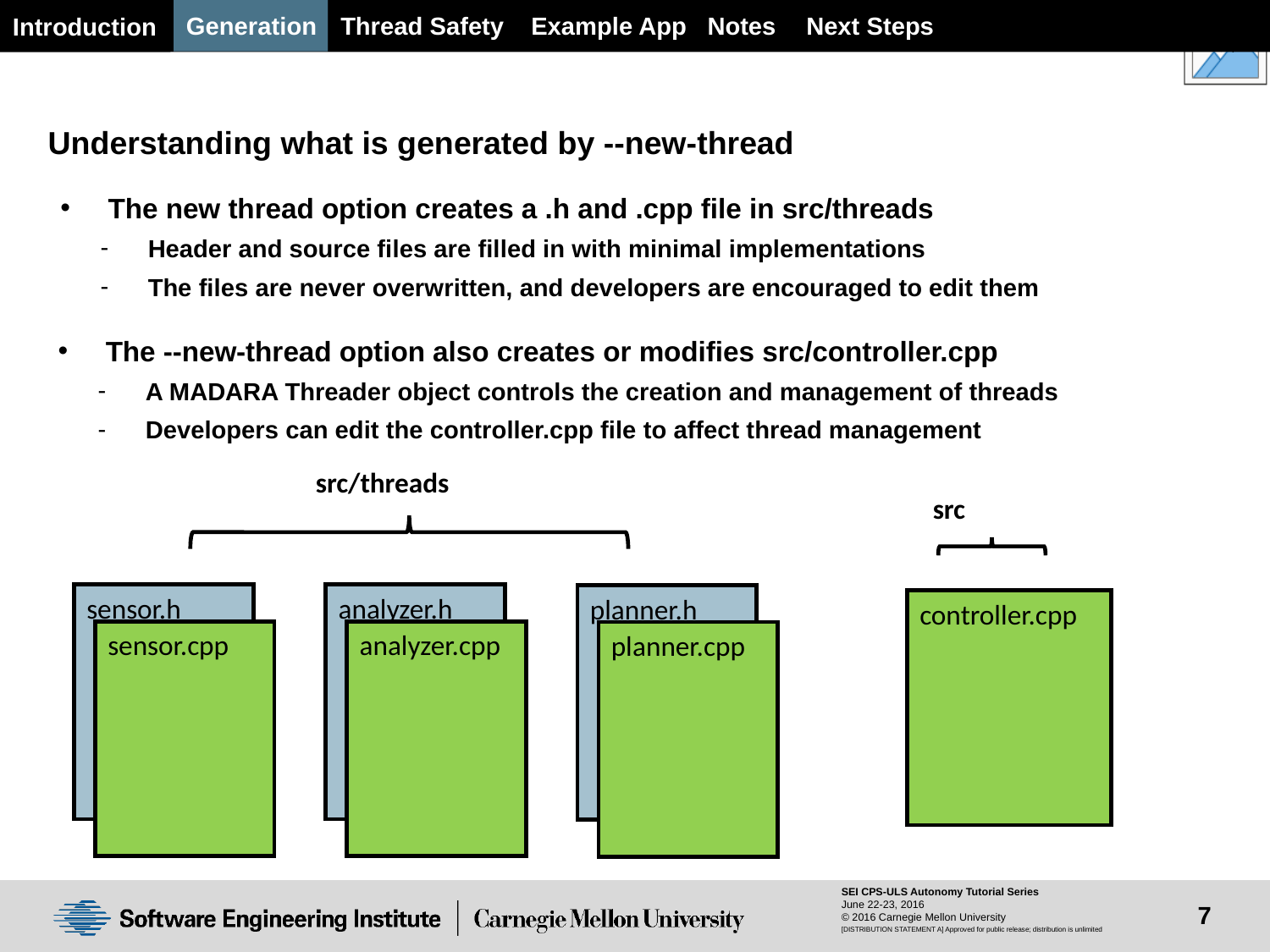

Generation
Thread Safety
Example App
Next Steps
Notes
Introduction

Understanding what is generated by --new-thread
The new thread option creates a .h and .cpp file in src/threads
Header and source files are filled in with minimal implementations
The files are never overwritten, and developers are encouraged to edit them

The --new-thread option also creates or modifies src/controller.cpp
A MADARA Threader object controls the creation and management of threads
Developers can edit the controller.cpp file to affect thread management
src/threads
src

sensor.h
analyzer.h
planner.h
controller.cpp
sensor.cpp
analyzer.cpp
planner.cpp